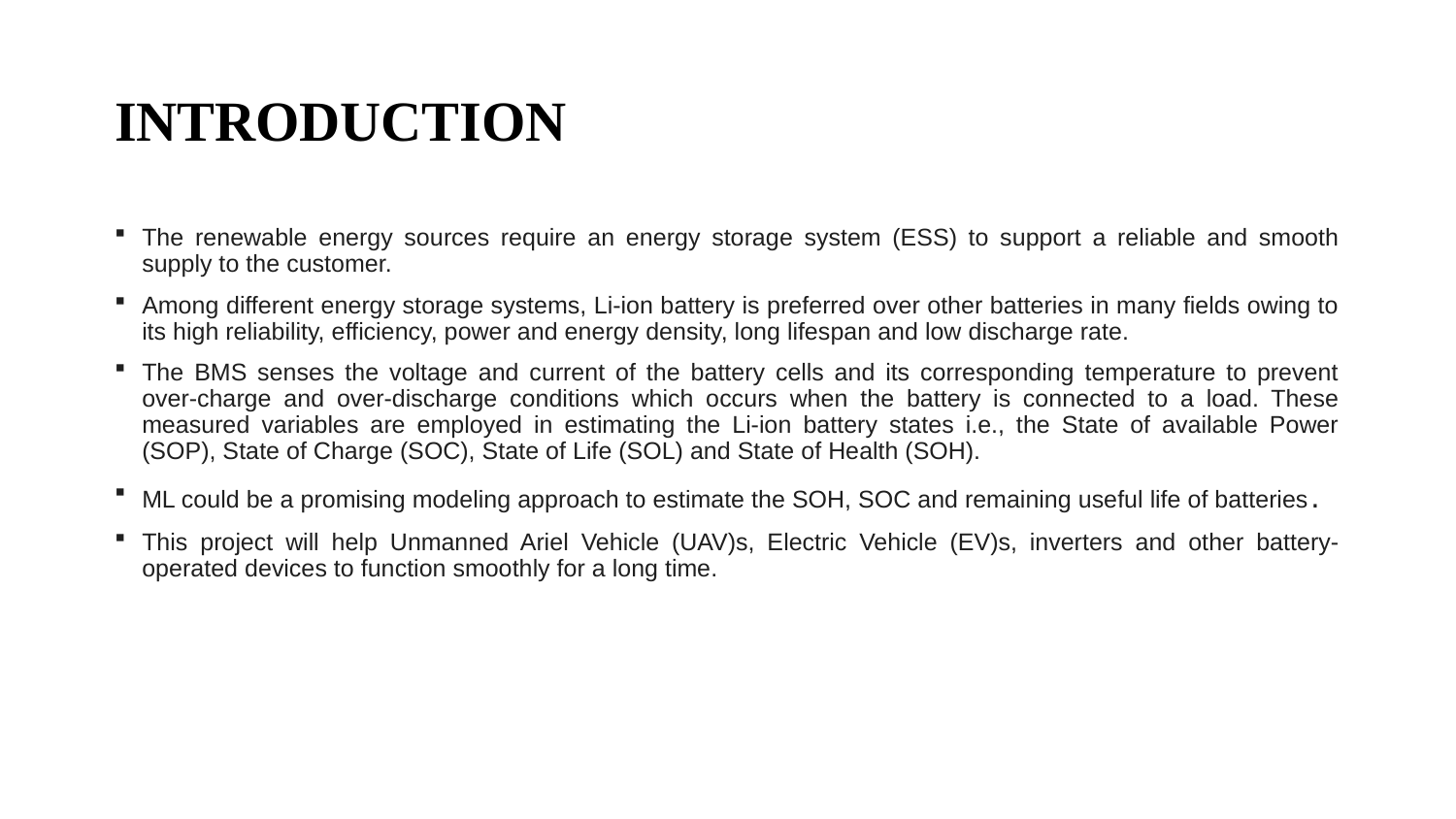

# INTRODUCTION
The renewable energy sources require an energy storage system (ESS) to support a reliable and smooth supply to the customer.
Among different energy storage systems, Li-ion battery is preferred over other batteries in many fields owing to its high reliability, efficiency, power and energy density, long lifespan and low discharge rate.
The BMS senses the voltage and current of the battery cells and its corresponding temperature to prevent over-charge and over-discharge conditions which occurs when the battery is connected to a load. These measured variables are employed in estimating the Li-ion battery states i.e., the State of available Power (SOP), State of Charge (SOC), State of Life (SOL) and State of Health (SOH).
ML could be a promising modeling approach to estimate the SOH, SOC and remaining useful life of batteries.
This project will help Unmanned Ariel Vehicle (UAV)s, Electric Vehicle (EV)s, inverters and other battery-operated devices to function smoothly for a long time.

3